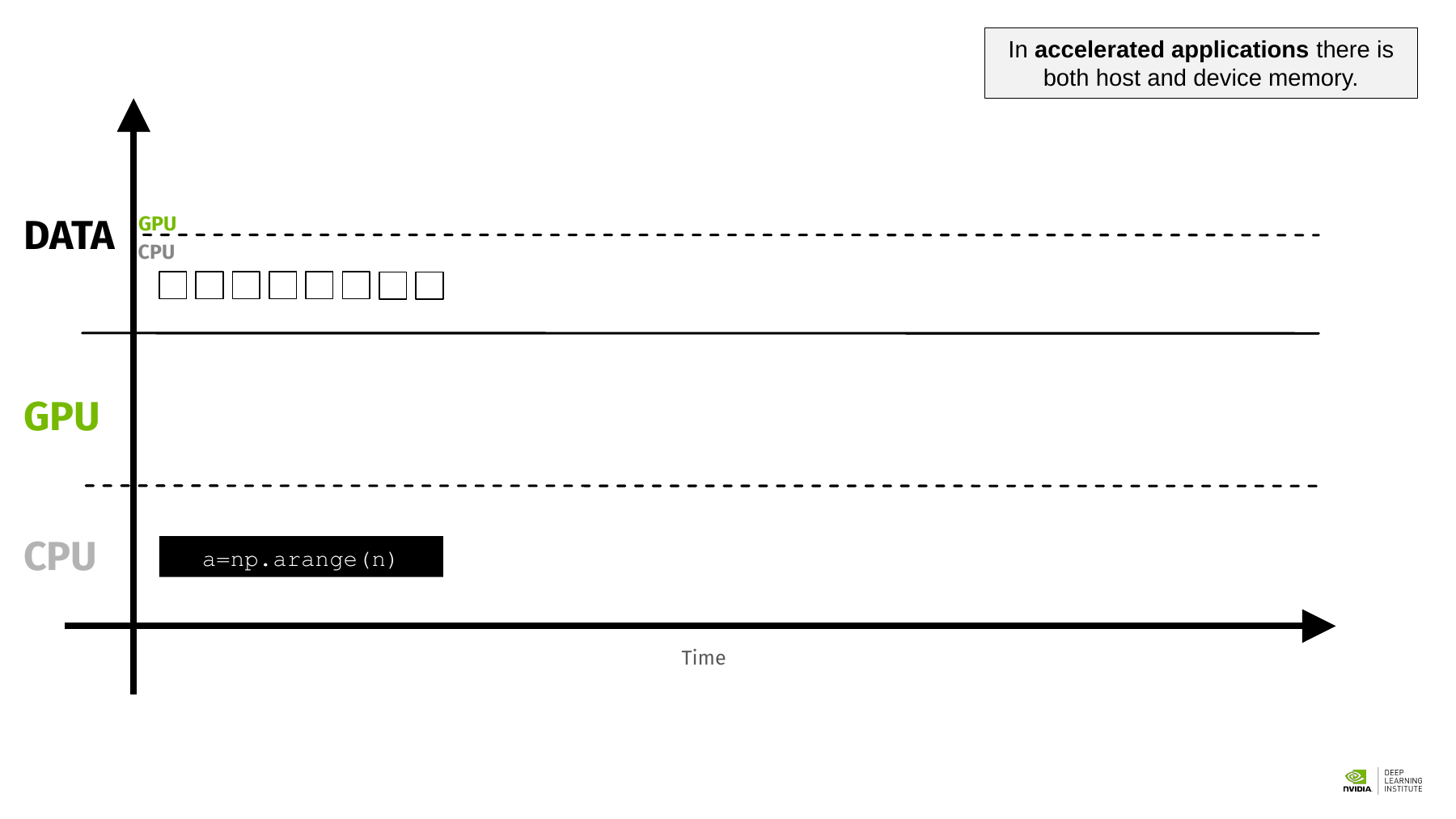

In accelerated applications there is both host and device memory.
TIME
GPU
DATA
CPU

GPU
CPU
a=np.arange(n)
Time